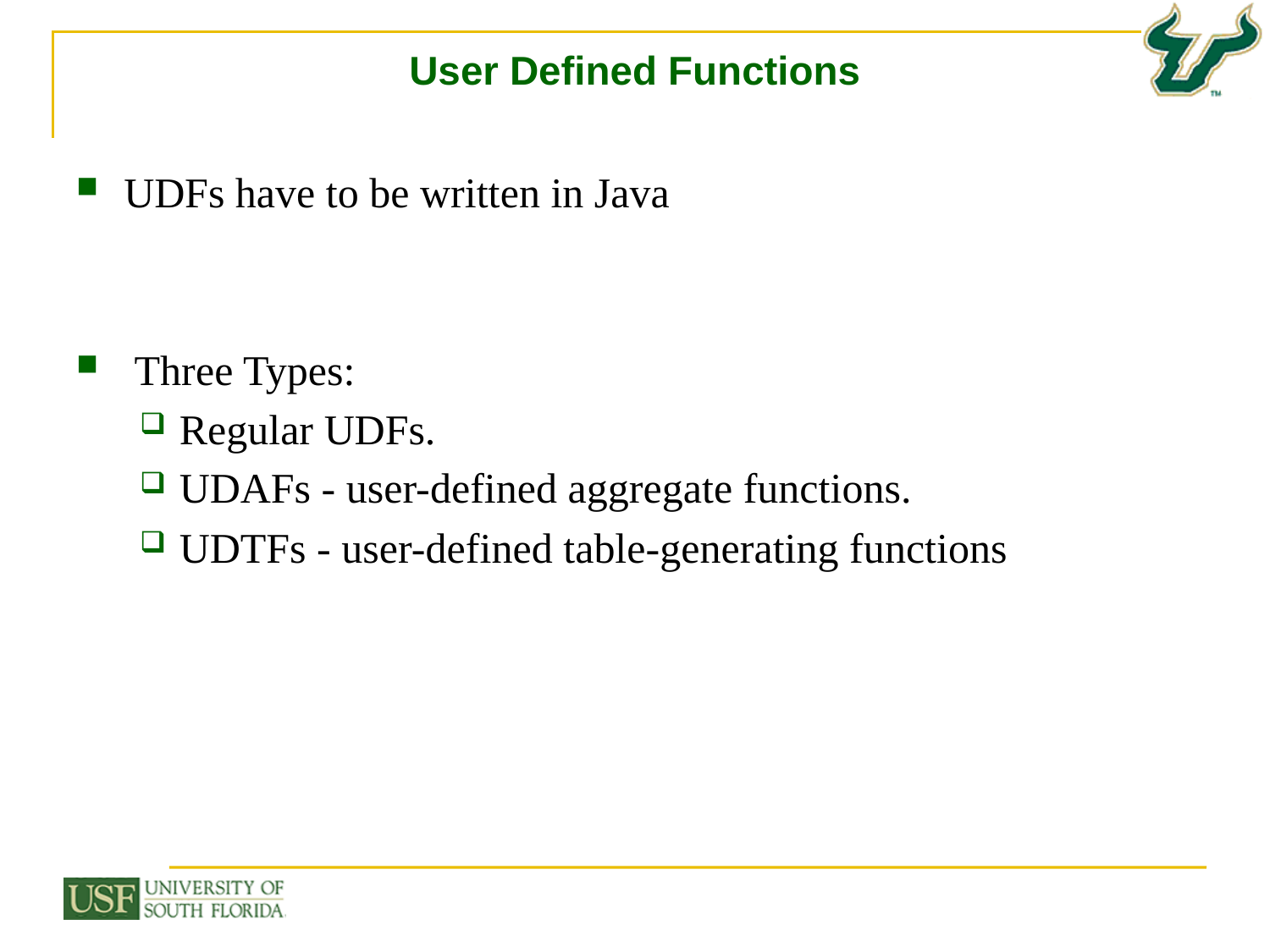

# User Defined Functions
UDFs have to be written in Java

 Three Types:
Regular UDFs.
UDAFs - user-defined aggregate functions.
UDTFs - user-defined table-generating functions